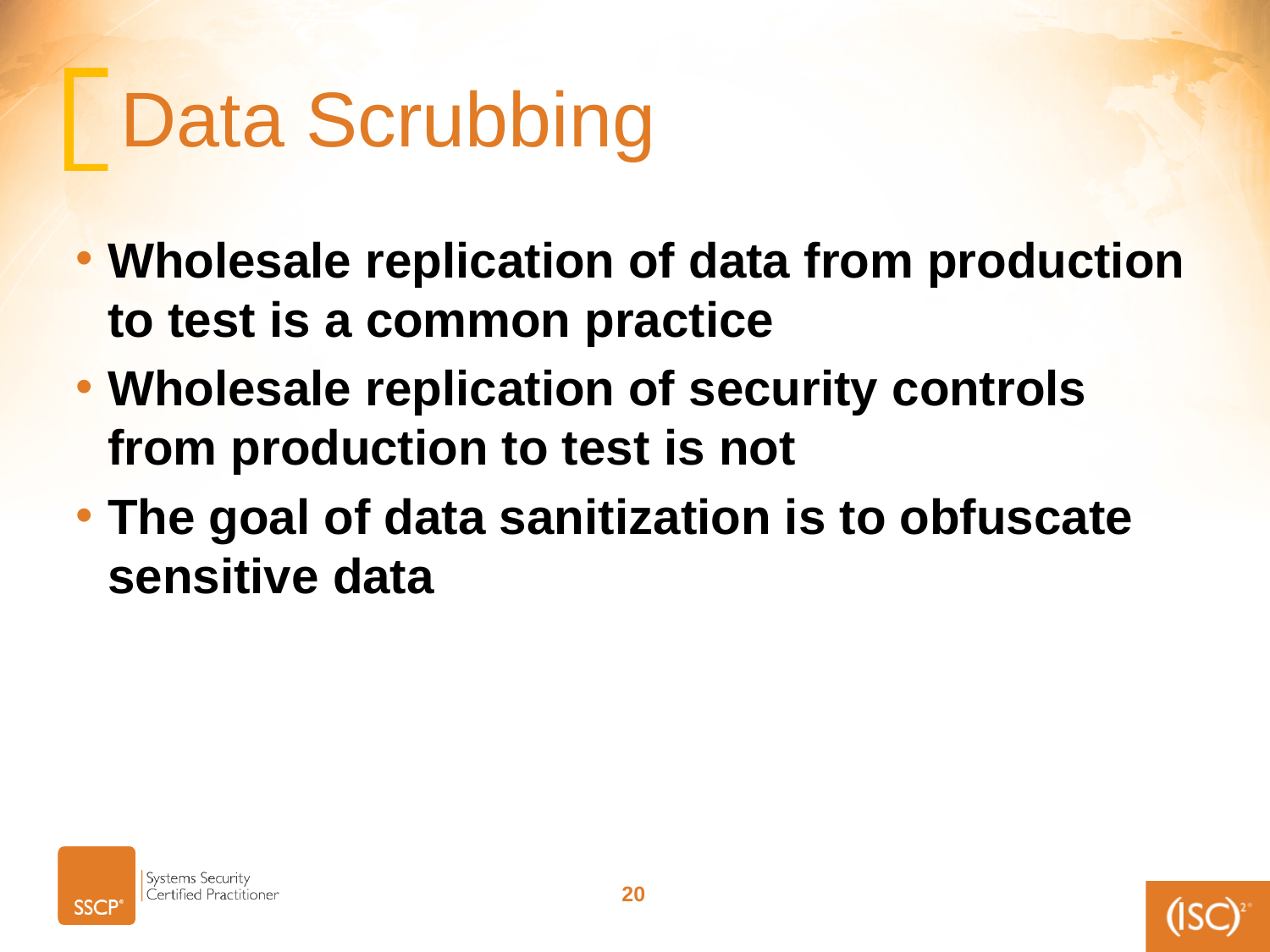

# Data Scrubbing
Wholesale replication of data from production to test is a common practice
Wholesale replication of security controls from production to test is not
The goal of data sanitization is to obfuscate sensitive data